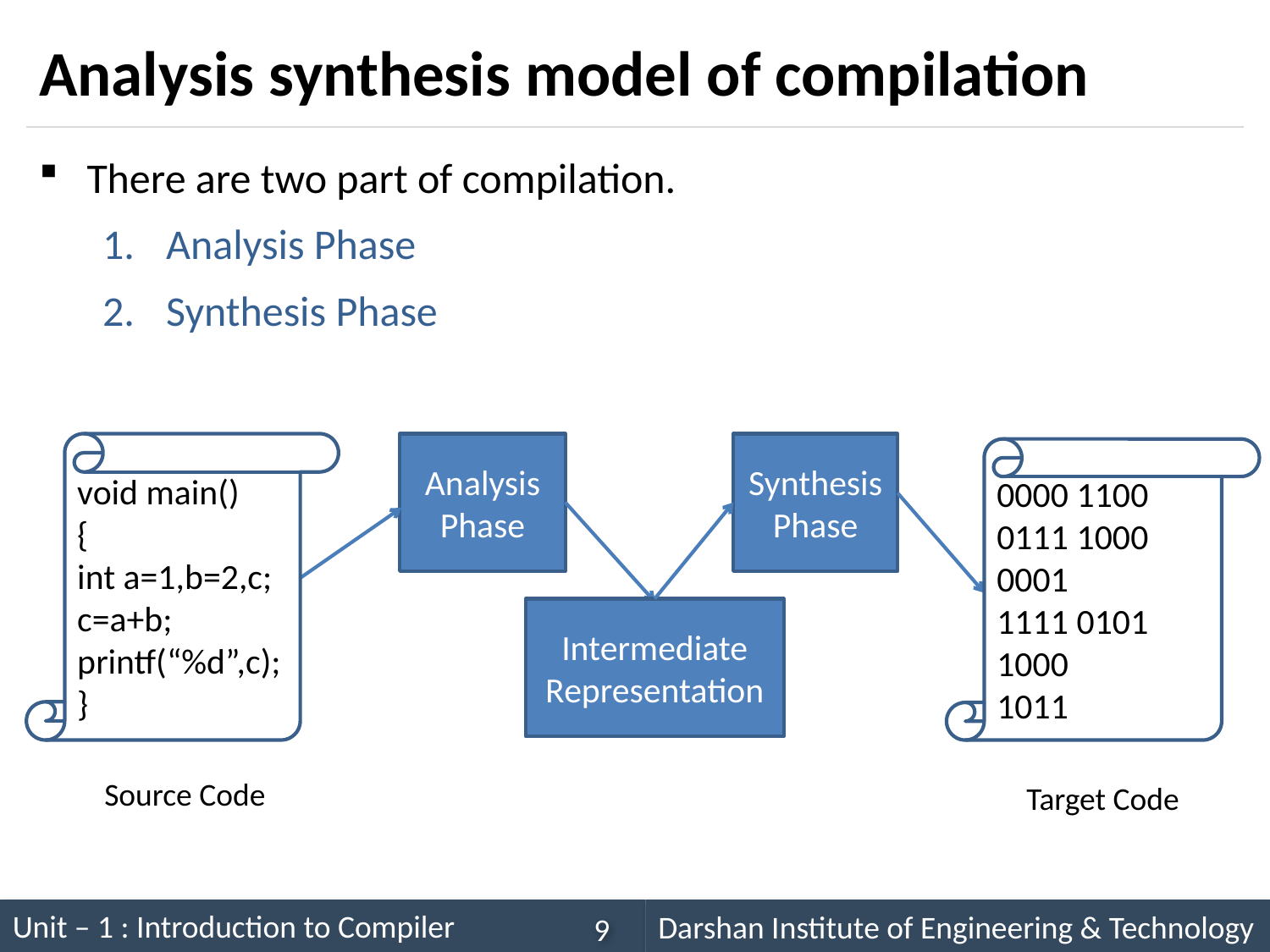

# Analysis synthesis model of compilation
There are two part of compilation.
Analysis Phase
Synthesis Phase

void main()
{
int a=1,b=2,c;
c=a+b;
printf(“%d”,c);
}
Source Code
Analysis Phase
Synthesis Phase
0000 1100
0111 1000 0001
1111 0101 1000
1011
Target Code
Intermediate Representation